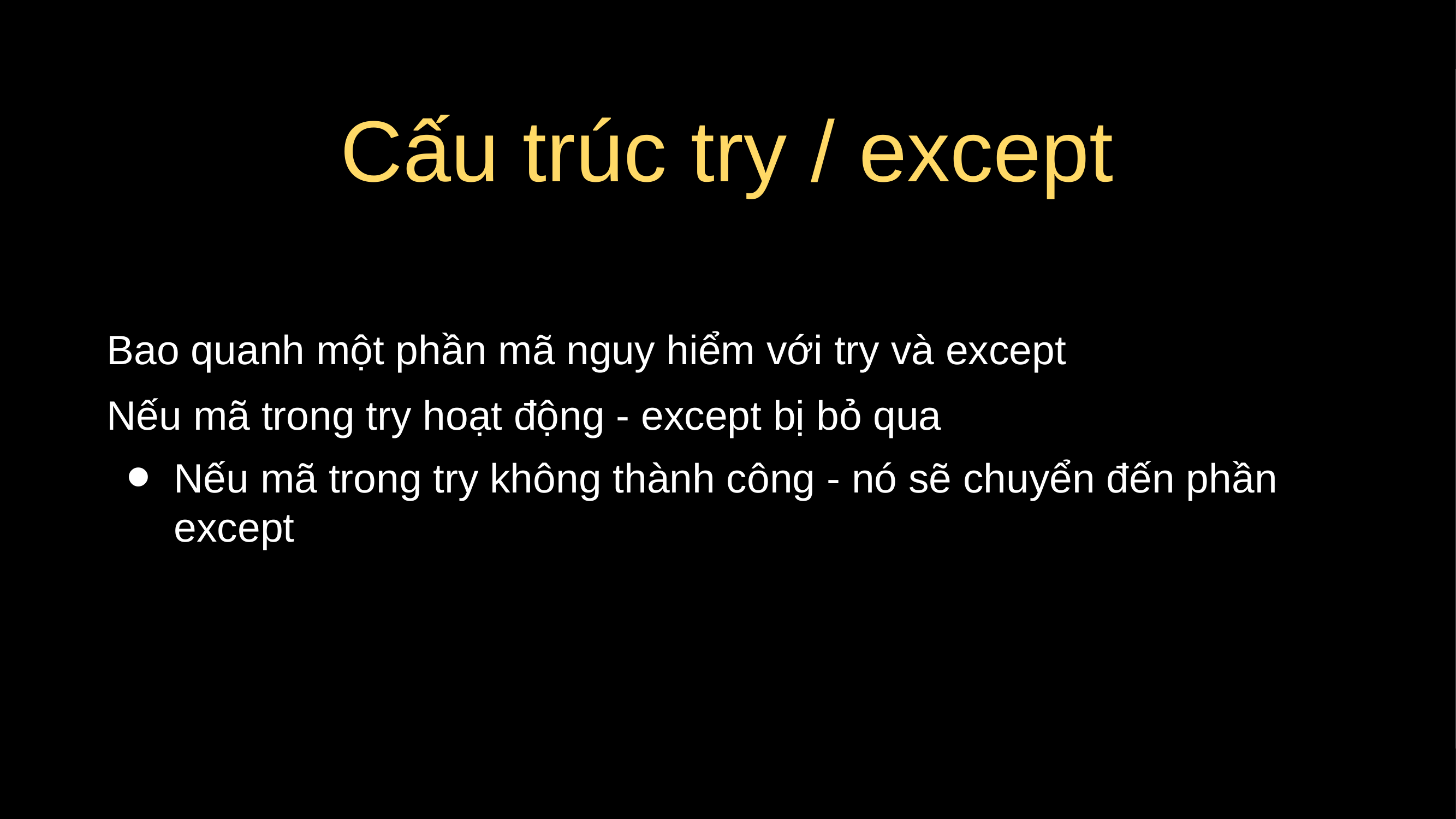

# Cấu trúc try / except
Bao quanh một phần mã nguy hiểm với try và except
Nếu mã trong try hoạt động - except bị bỏ qua
Nếu mã trong try không thành công - nó sẽ chuyển đến phần except